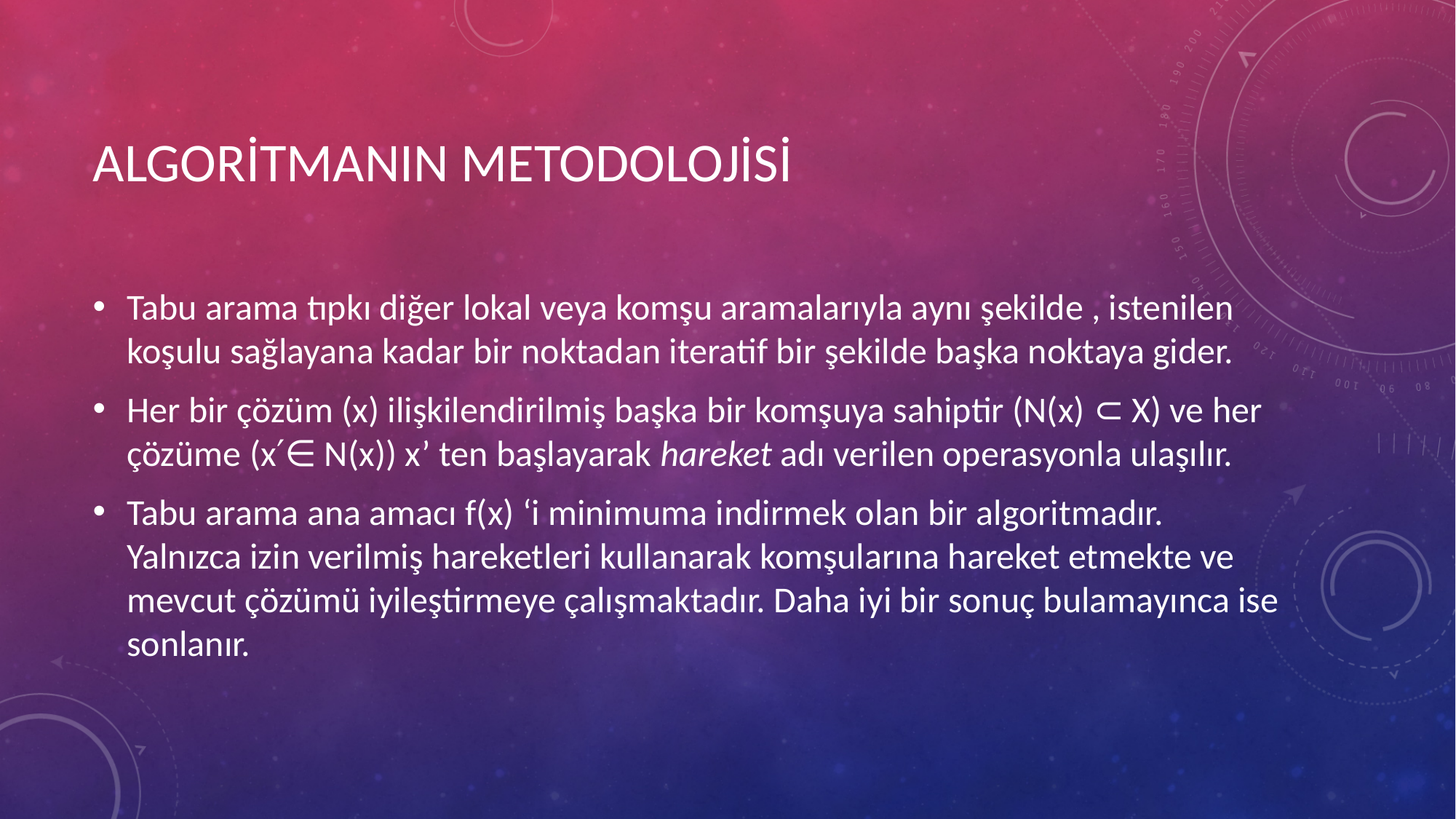

# Algoritmanın metodolojisi
Tabu arama tıpkı diğer lokal veya komşu aramalarıyla aynı şekilde , istenilen koşulu sağlayana kadar bir noktadan iteratif bir şekilde başka noktaya gider.
Her bir çözüm (x) ilişkilendirilmiş başka bir komşuya sahiptir (N(x) ⊂ X) ve her çözüme (x′∈ N(x)) x’ ten başlayarak hareket adı verilen operasyonla ulaşılır.
Tabu arama ana amacı f(x) ‘i minimuma indirmek olan bir algoritmadır. Yalnızca izin verilmiş hareketleri kullanarak komşularına hareket etmekte ve mevcut çözümü iyileştirmeye çalışmaktadır. Daha iyi bir sonuç bulamayınca ise sonlanır.